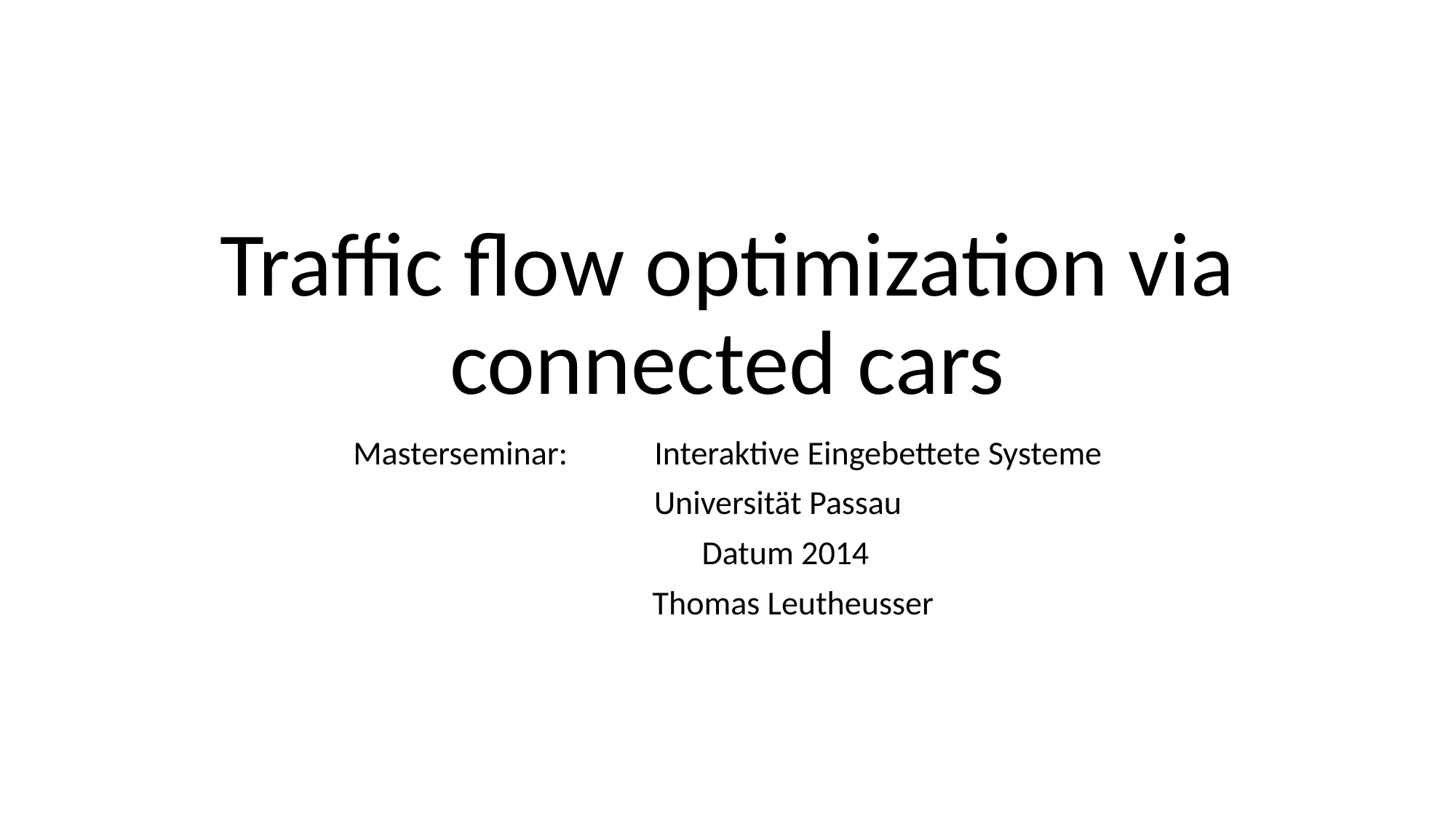

# Traffic flow optimization via connected cars
Masterseminar: 		Interaktive Eingebettete Systeme
		Universität Passau
   	  Datum 2014
		    Thomas Leutheusser